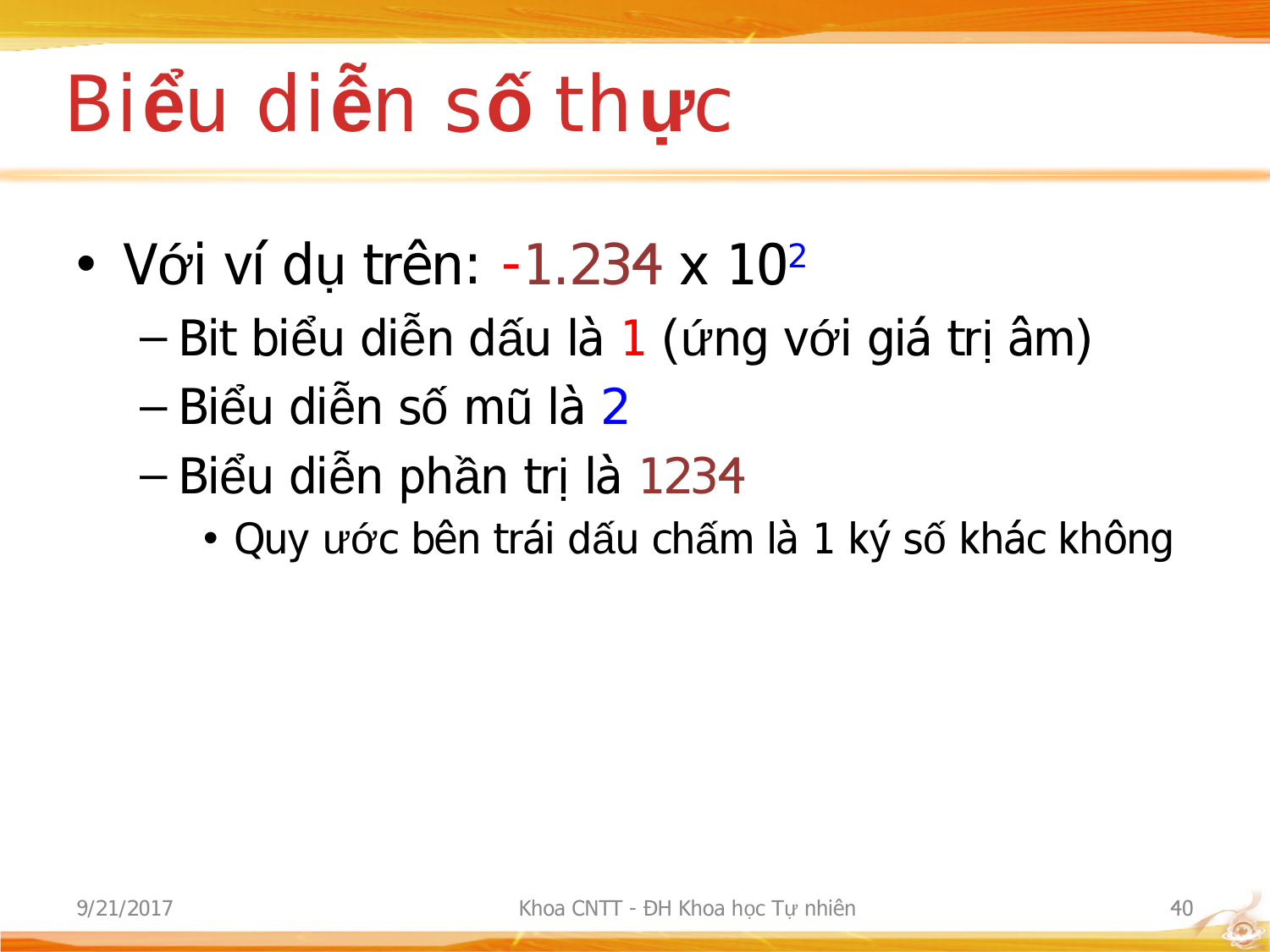

# Biểu diễn số thực
Với ví dụ trên: -1.234 x 102
Bit biểu diễn dấu là 1 (ứng với giá trị âm)
Biểu diễn số mũ là 2
Biểu diễn phần trị là 1234
Quy ước bên trái dấu chấm là 1 ký số khác không

9/21/2017
Khoa CNTT - ĐH Khoa học Tự nhiên
40